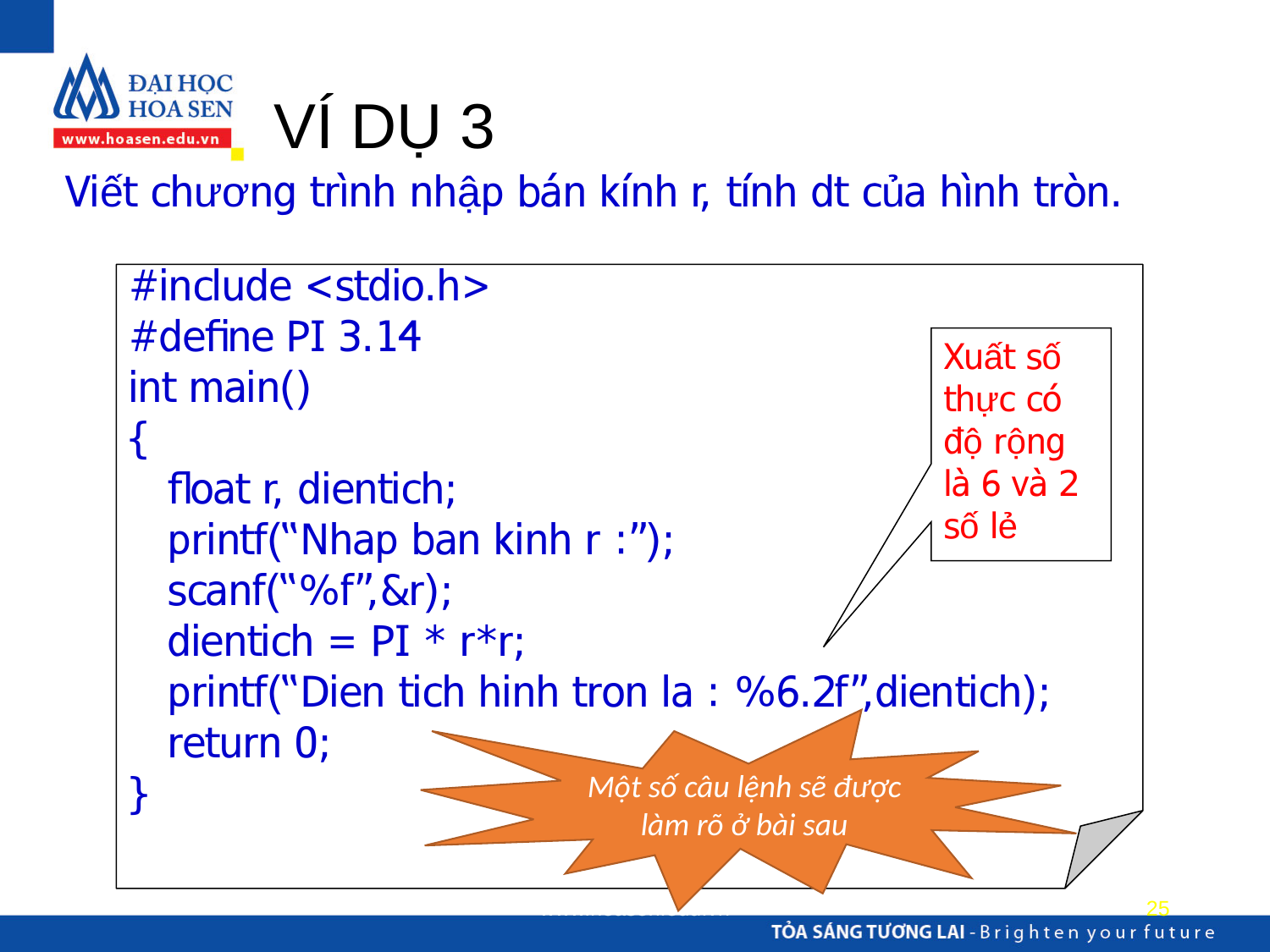

# VÍ DỤ 3
Viết chương trình nhập bán kính r, tính dt của hình tròn.
#include <stdio.h>
#define PI 3.14
int main()
{
   float r, dientich;
   printf(“Nhap ban kinh r :”);
   scanf(“%f”,&r);
   dientich = PI * r*r;
   printf(“Dien tich hinh tron la : %6.2f”,dientich);
   return 0;
}
Xuất số thực có độ rộng là 6 và 2 số lẻ
Một số câu lệnh sẽ được làm rõ ở bài sau
www.hoasen.edu.vn
25